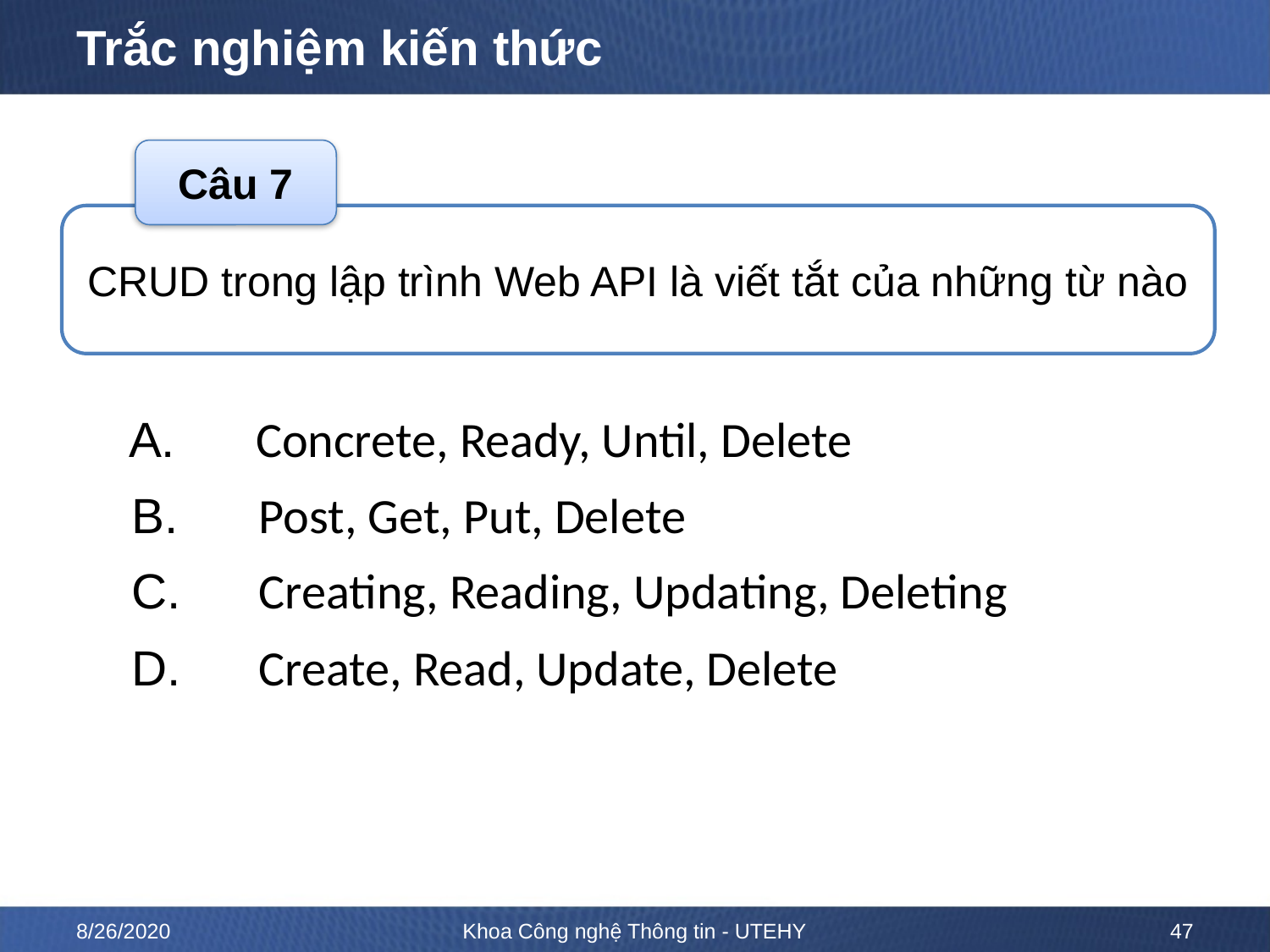

# Trắc nghiệm kiến thức
Câu 7
CRUD trong lập trình Web API là viết tắt của những từ nào
A. 	Concrete, Ready, Until, Delete

B. 	Post, Get, Put, Delete
C. 	Creating, Reading, Updating, Deleting

D. 	Create, Read, Update, Delete
ĐÁP ÁN

D
8/26/2020
Khoa Công nghệ Thông tin - UTEHY
47